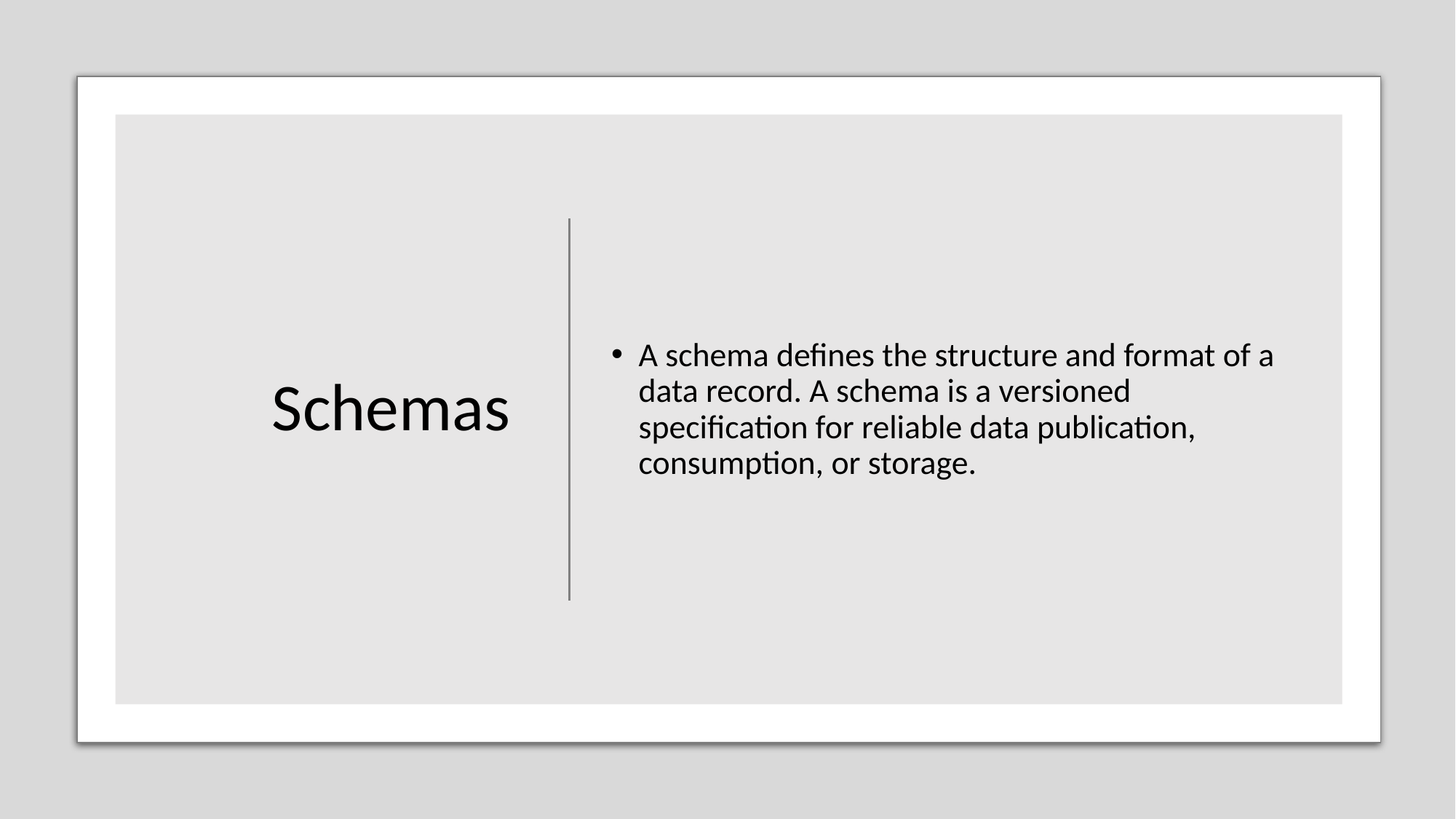

# Schemas
A schema defines the structure and format of a data record. A schema is a versioned specification for reliable data publication, consumption, or storage.